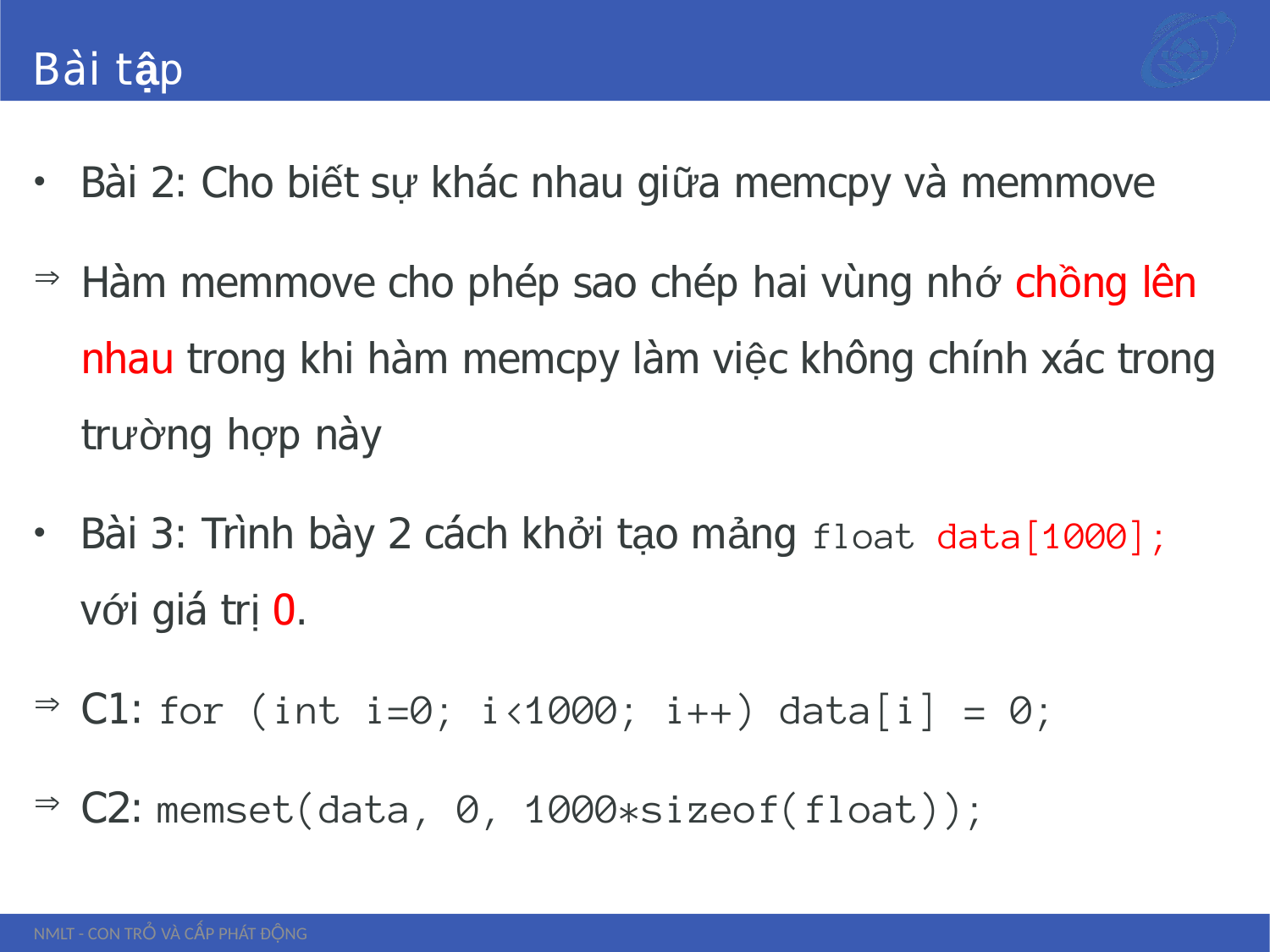

# Bài tập
Bài 2: Cho biết sự khác nhau giữa memcpy và memmove
Hàm memmove cho phép sao chép hai vùng nhớ chồng lên nhau trong khi hàm memcpy làm việc không chính xác trong trường hợp này
Bài 3: Trình bày 2 cách khởi tạo mảng float data[1000]; với giá trị 0.
C1: for (int i=0; i<1000; i++) data[i] = 0;
C2: memset(data, 0, 1000*sizeof(float));
NMLT - Con trỏ và cấp phát động
63